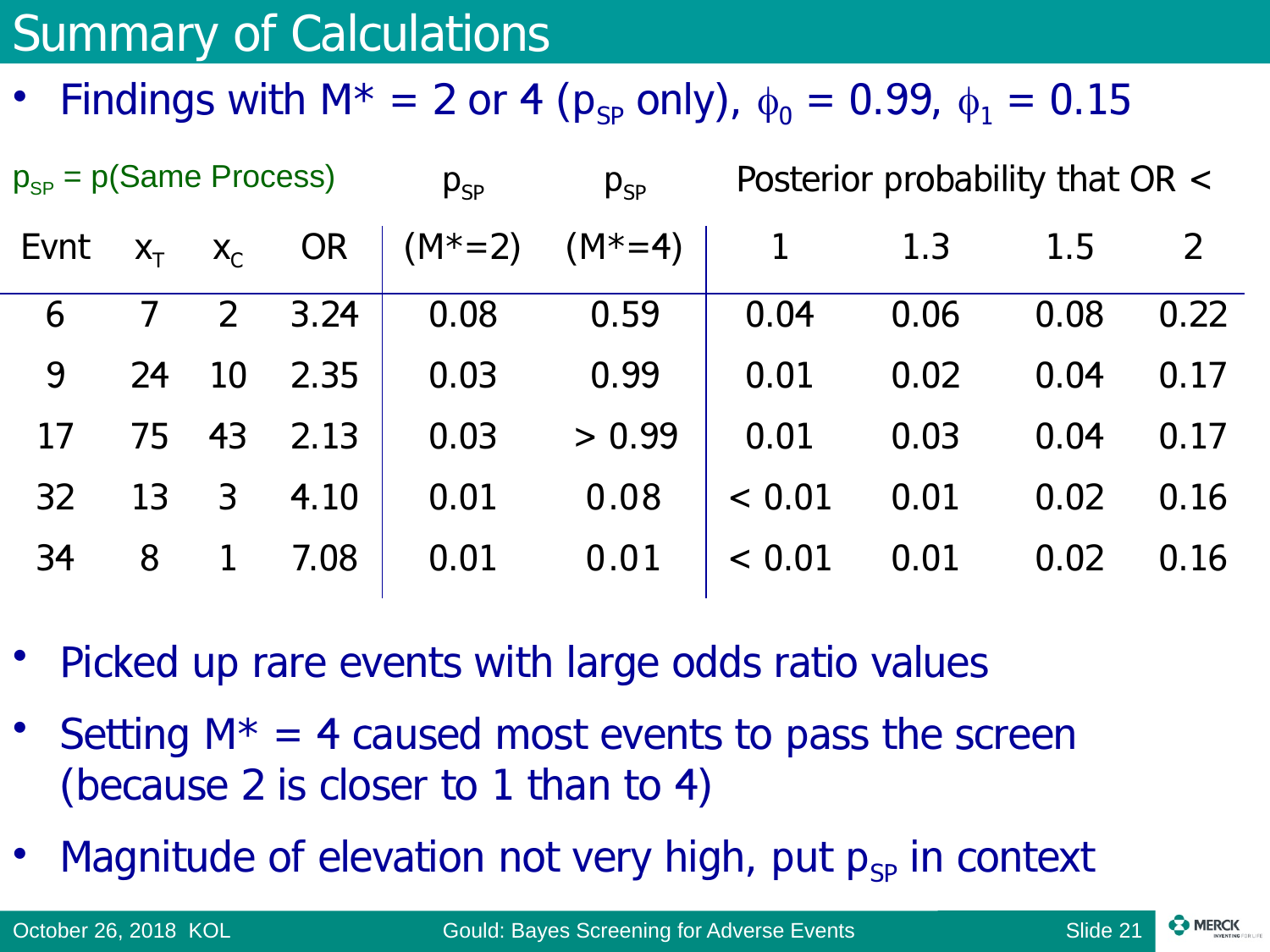

# Summary of Calculations
Findings with M* = 2 or 4 (pSP only), φ0 = 0.99, φ1 = 0.15

pSP = p(Same Process)
|  |  |  |  | pSP | pSP | Posterior probability that OR < |  |  |  |
| --- | --- | --- | --- | --- | --- | --- | --- | --- | --- |
| Evnt | xT | xC | OR | (M\*=2) | (M\*=4) | 1 | 1.3 | 1.5 | 2 |
| 6 | 7 | 2 | 3.24 | 0.08 | 0.59 | 0.04 | 0.06 | 0.08 | 0.22 |
| 9 | 24 | 10 | 2.35 | 0.03 | 0.99 | 0.01 | 0.02 | 0.04 | 0.17 |
| 17 | 75 | 43 | 2.13 | 0.03 | > 0.99 | 0.01 | 0.03 | 0.04 | 0.17 |
| 32 | 13 | 3 | 4.10 | 0.01 | 0.08 | < 0.01 | 0.01 | 0.02 | 0.16 |
| 34 | 8 | 1 | 7.08 | 0.01 | 0.01 | < 0.01 | 0.01 | 0.02 | 0.16 |
Picked up rare events with large odds ratio values
Setting M* = 4 caused most events to pass the screen (because 2 is closer to 1 than to 4)
Magnitude of elevation not very high, put pSP in context

Slide 21
October 26, 2018  KOL                                    Gould: Bayes Screening for Adverse Events